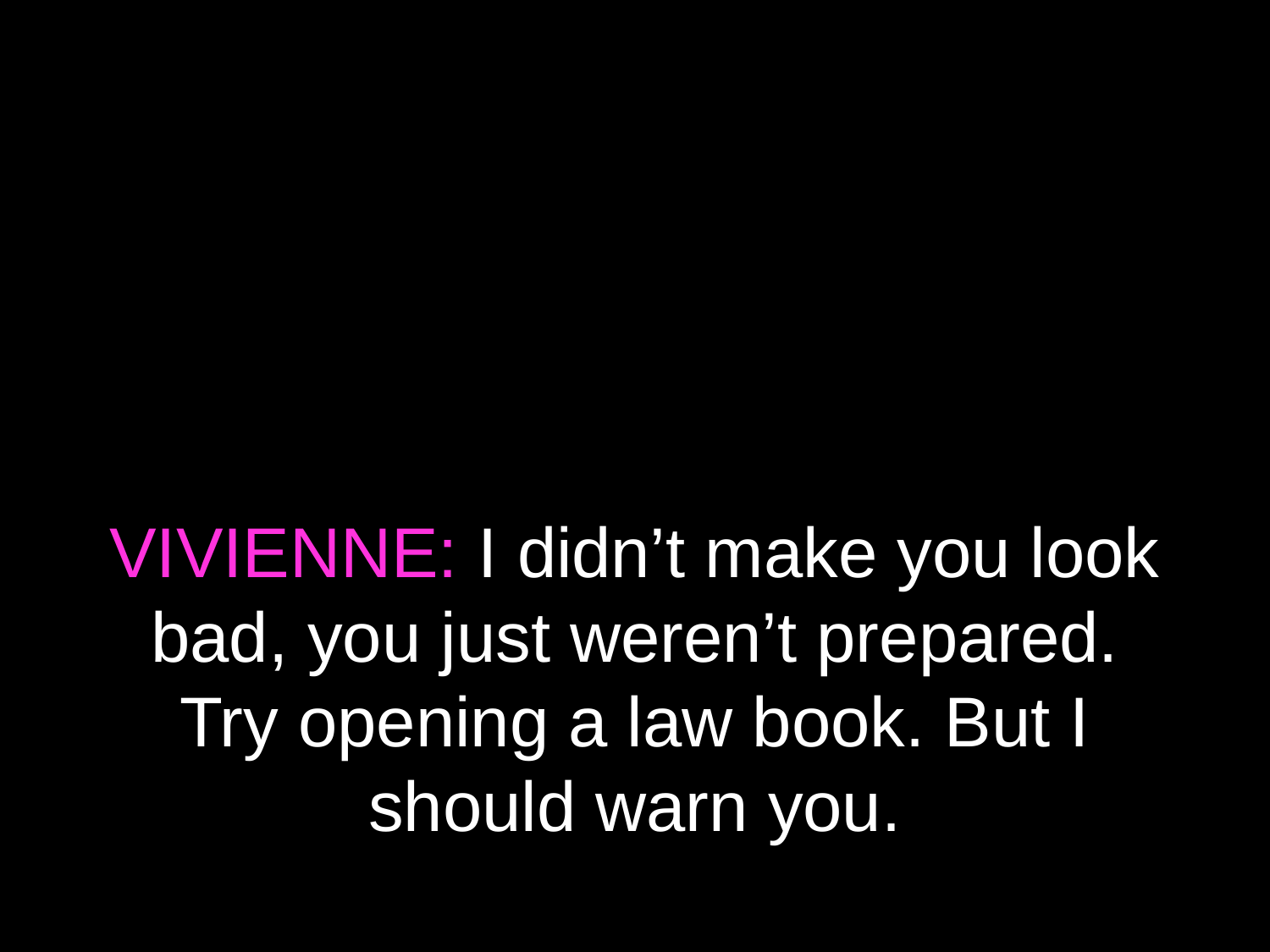

# VIVIENNE: I didn’t make you look bad, you just weren’t prepared. Try opening a law book. But I should warn you.